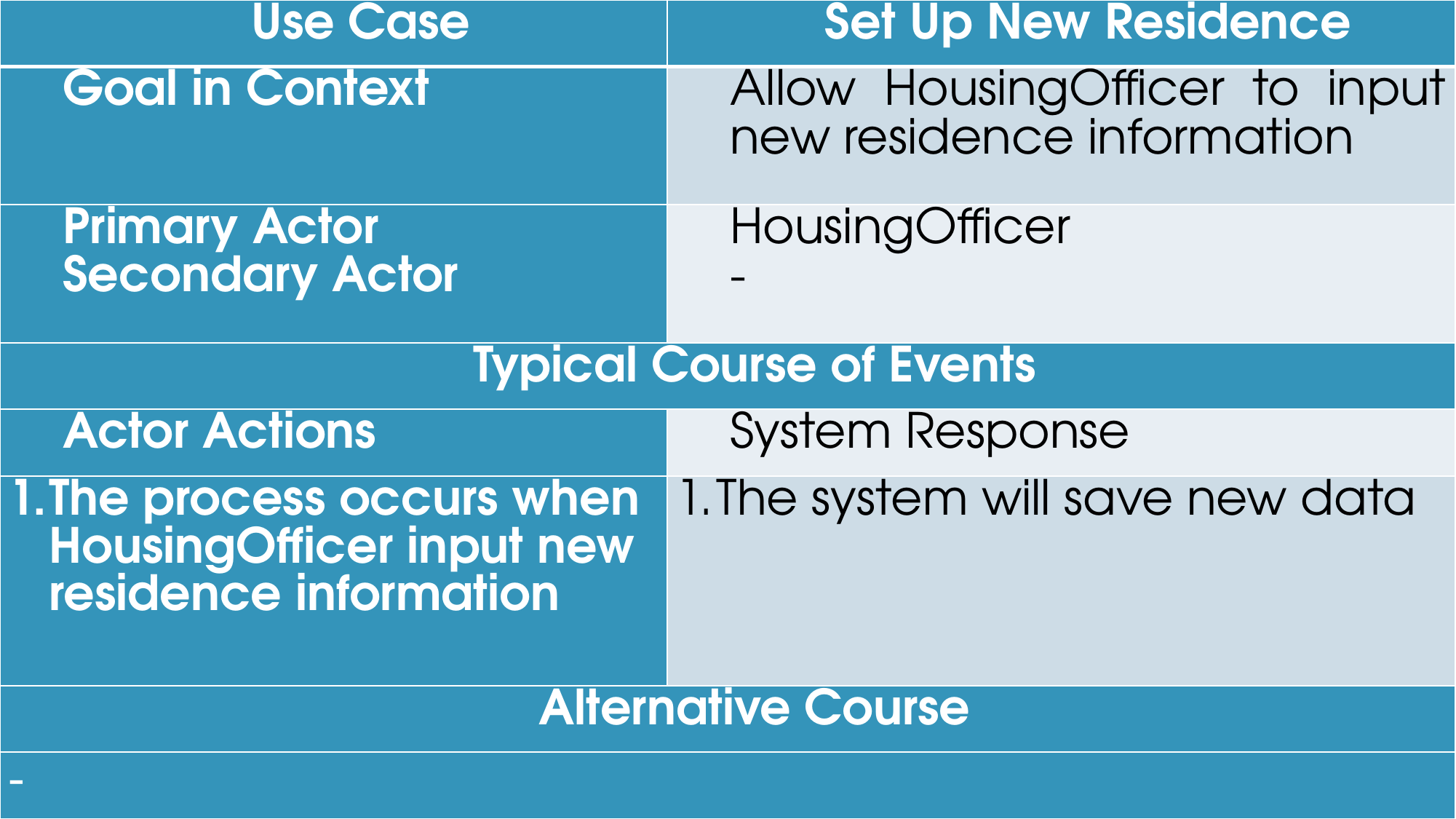

| Use Case | Set Up New Residence |
| --- | --- |
| Goal in Context | Allow HousingOfficer to input new residence information |
| Primary Actor Secondary Actor | HousingOfficer - |
| Typical Course of Events |  |
| Actor Actions | System Response |
| The process occurs when HousingOfficer input new residence information | The system will save new data |
| Alternative Course |  |
|  |  |